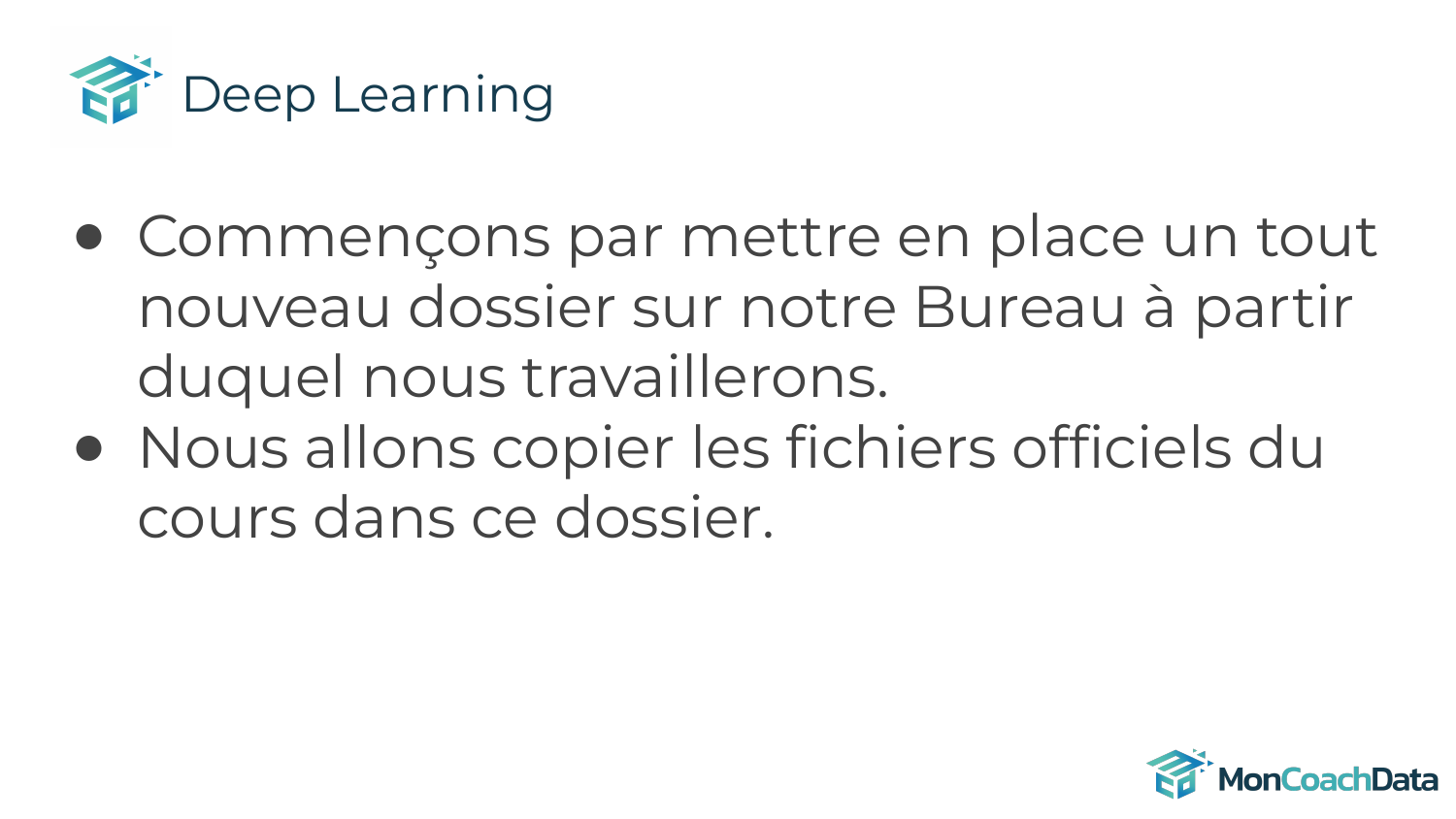

# Deep Learning
Commençons par mettre en place un tout nouveau dossier sur notre Bureau à partir duquel nous travaillerons.
Nous allons copier les fichiers officiels du cours dans ce dossier.